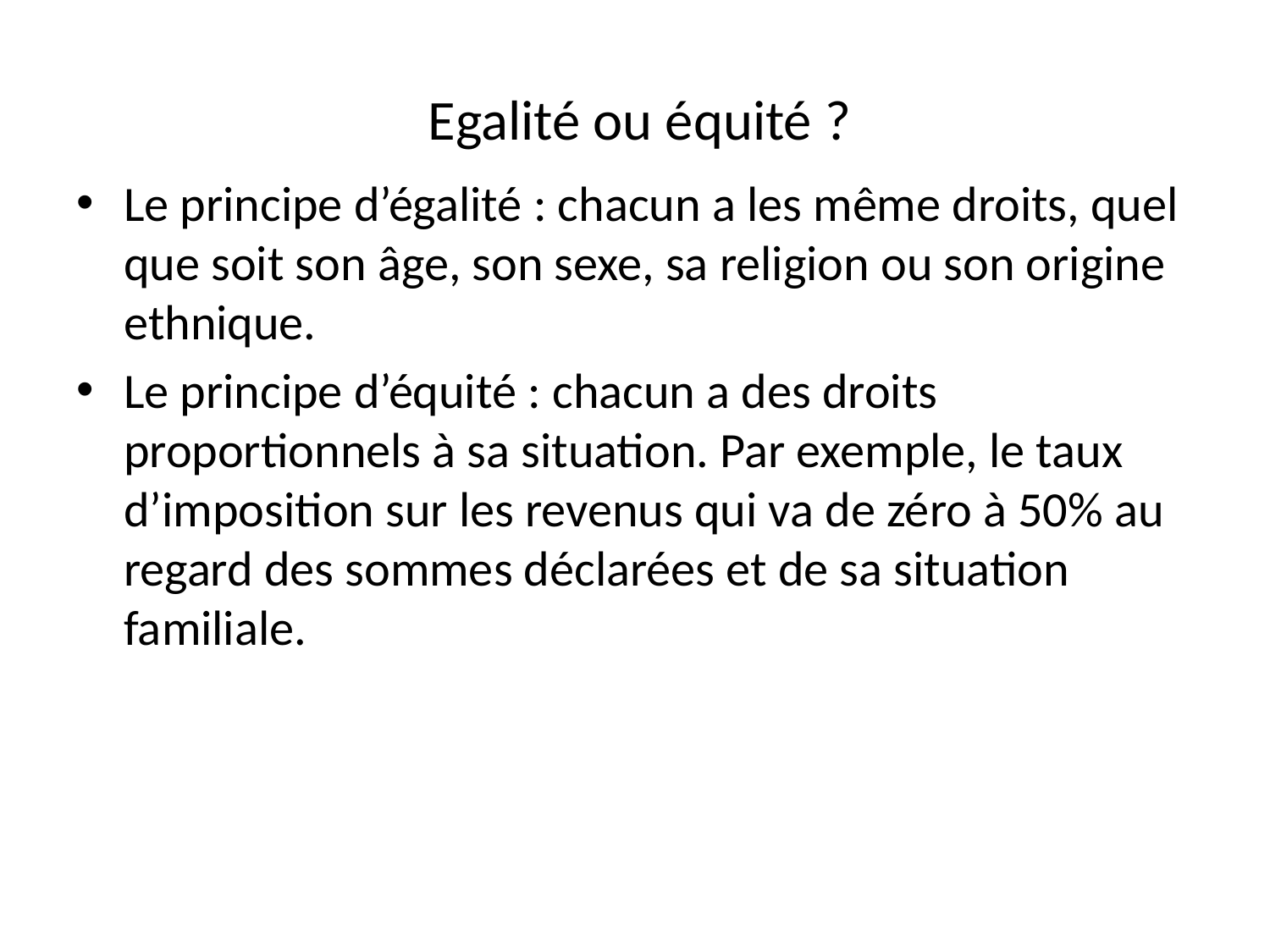

# Egalité ou équité ?
Le principe d’égalité : chacun a les même droits, quel que soit son âge, son sexe, sa religion ou son origine ethnique.
Le principe d’équité : chacun a des droits proportionnels à sa situation. Par exemple, le taux d’imposition sur les revenus qui va de zéro à 50% au regard des sommes déclarées et de sa situation familiale.